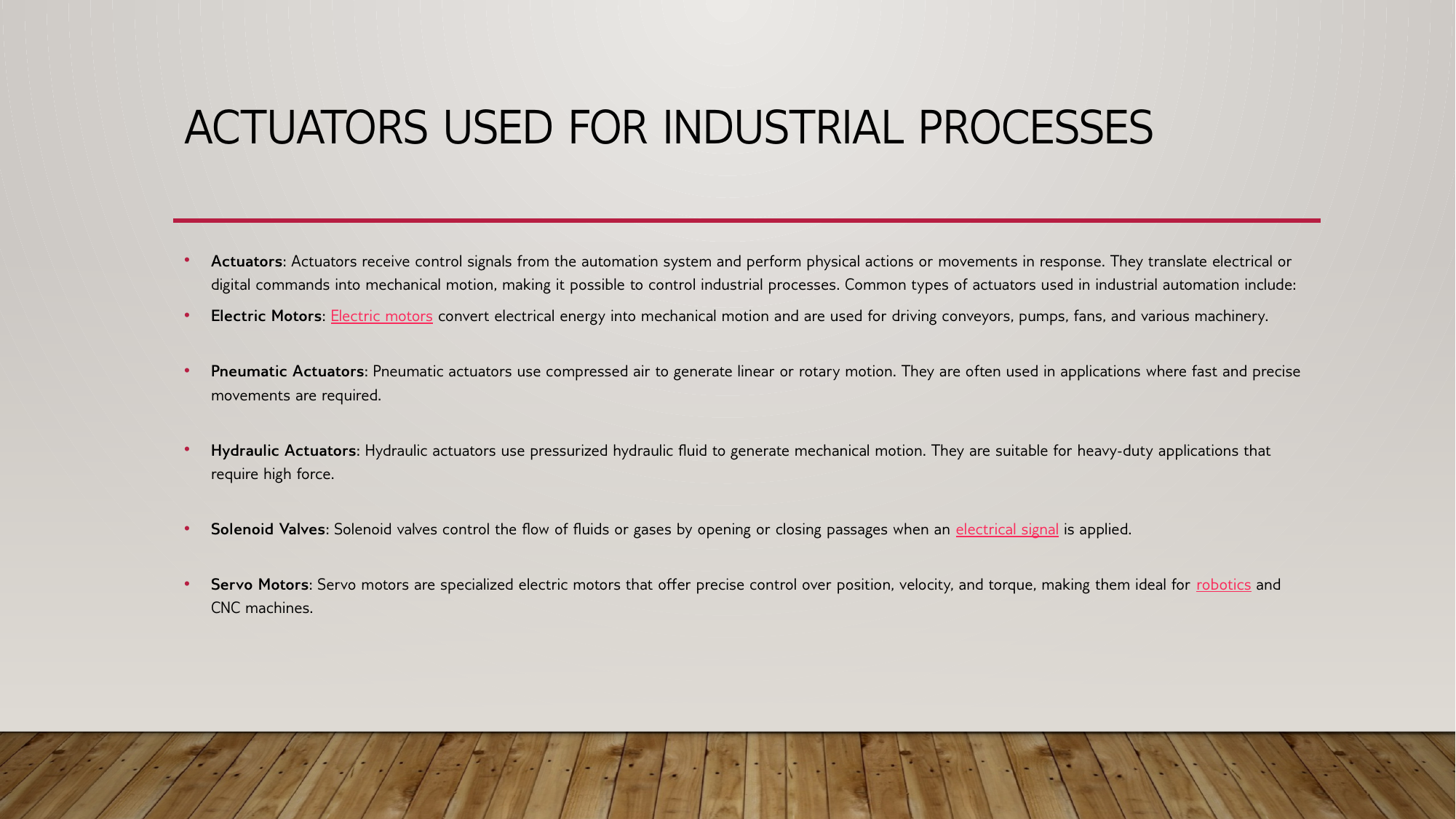

# Actuators used for Industrial Processes
Actuators: Actuators receive control signals from the automation system and perform physical actions or movements in response. They translate electrical or digital commands into mechanical motion, making it possible to control industrial processes. Common types of actuators used in industrial automation include:
Electric Motors: Electric motors convert electrical energy into mechanical motion and are used for driving conveyors, pumps, fans, and various machinery.
Pneumatic Actuators: Pneumatic actuators use compressed air to generate linear or rotary motion. They are often used in applications where fast and precise movements are required.
Hydraulic Actuators: Hydraulic actuators use pressurized hydraulic fluid to generate mechanical motion. They are suitable for heavy-duty applications that require high force.
Solenoid Valves: Solenoid valves control the flow of fluids or gases by opening or closing passages when an electrical signal is applied.
Servo Motors: Servo motors are specialized electric motors that offer precise control over position, velocity, and torque, making them ideal for robotics and CNC machines.